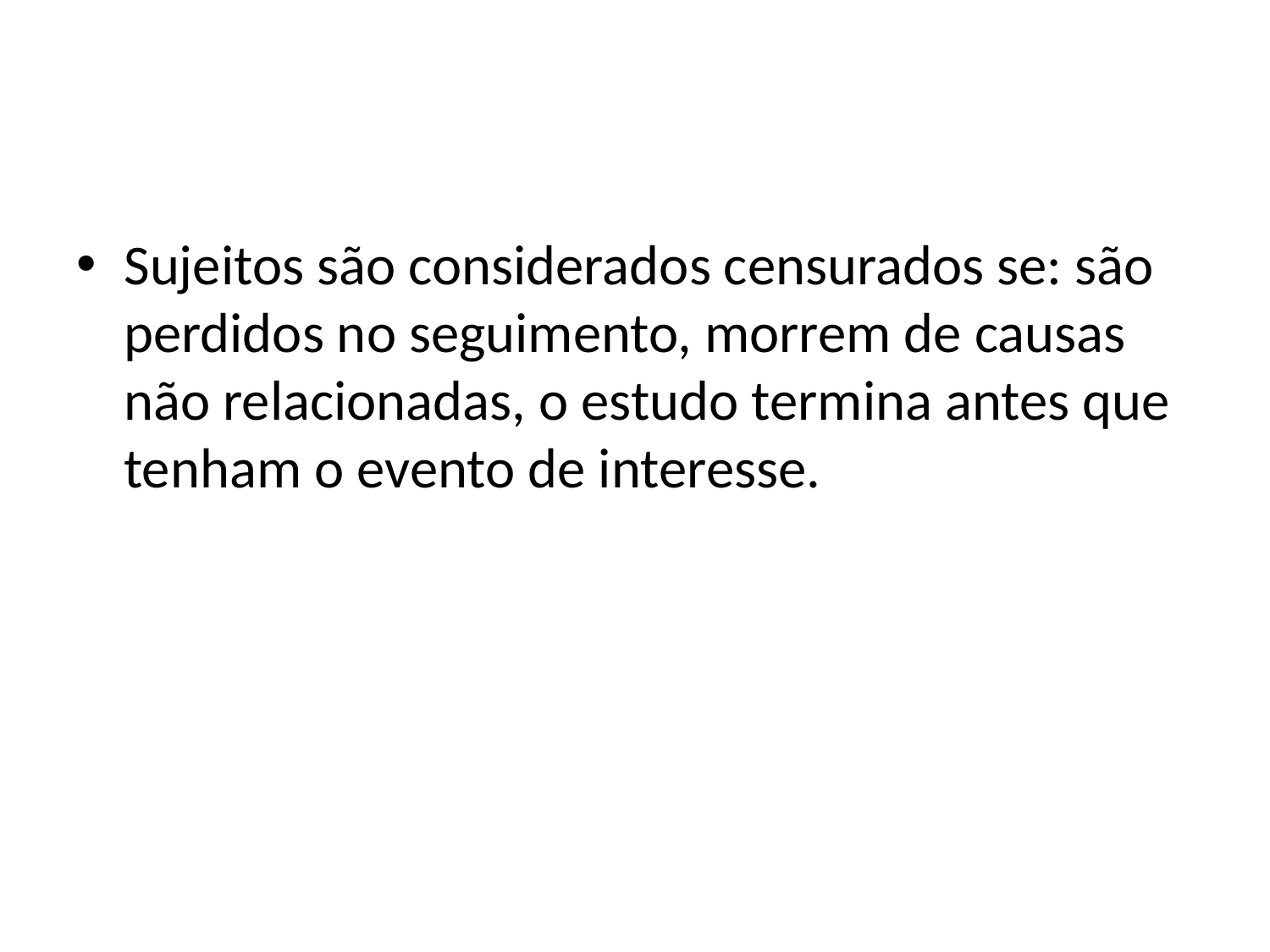

#
Sujeitos são considerados censurados se: são perdidos no seguimento, morrem de causas não relacionadas, o estudo termina antes que tenham o evento de interesse.